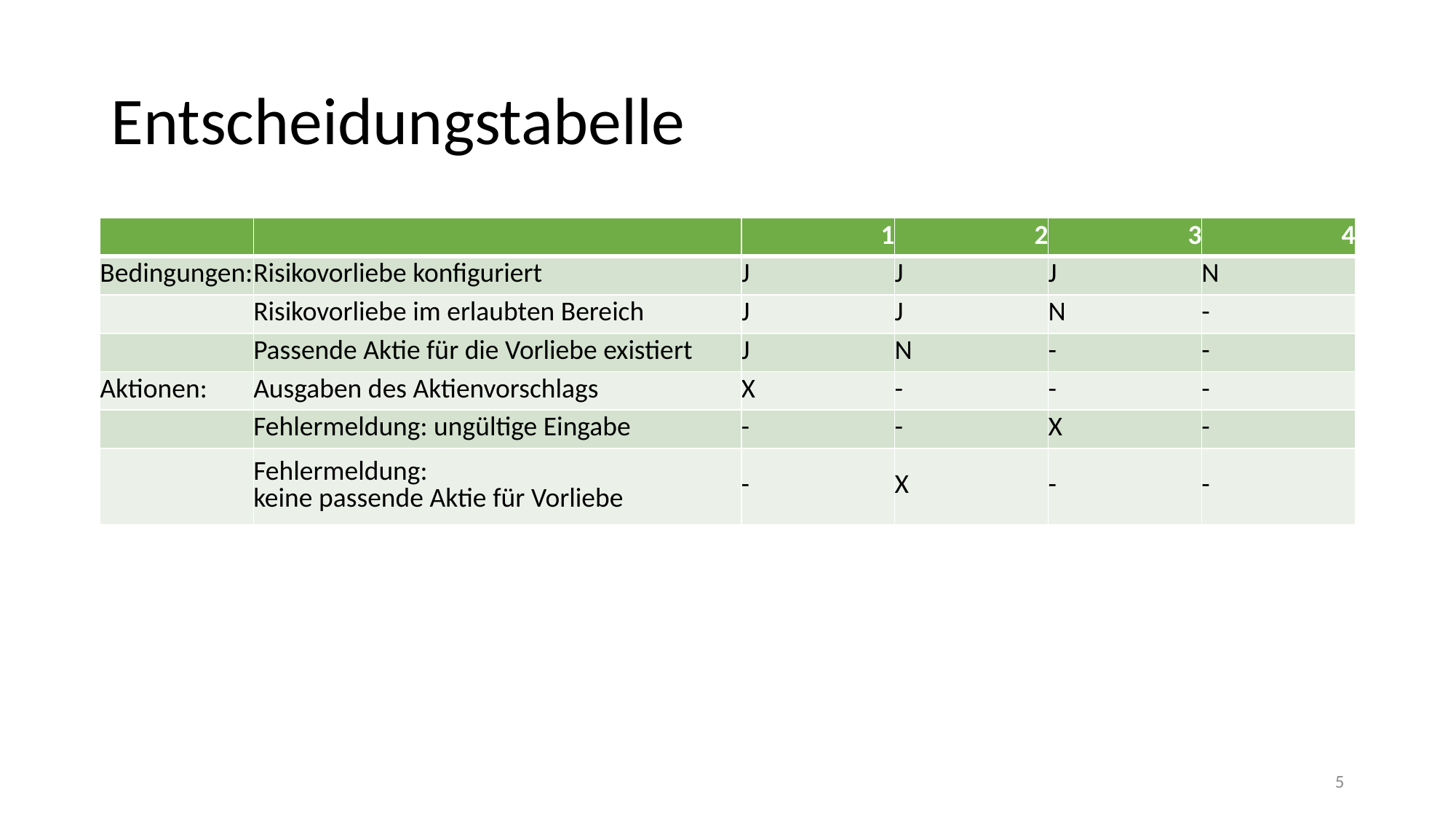

# Entscheidungstabelle
|  |  | 1 | 2 | 3 | 4 |
| --- | --- | --- | --- | --- | --- |
| Bedingungen: | Risikovorliebe konfiguriert | J | J | J | N |
|  | Risikovorliebe im erlaubten Bereich | J | J | N | - |
|  | Passende Aktie für die Vorliebe existiert | J | N | - | - |
| Aktionen: | Ausgaben des Aktienvorschlags | X | - | - | - |
|  | Fehlermeldung: ungültige Eingabe | - | - | X | - |
|  | Fehlermeldung: keine passende Aktie für Vorliebe | - | X | - | - |
5